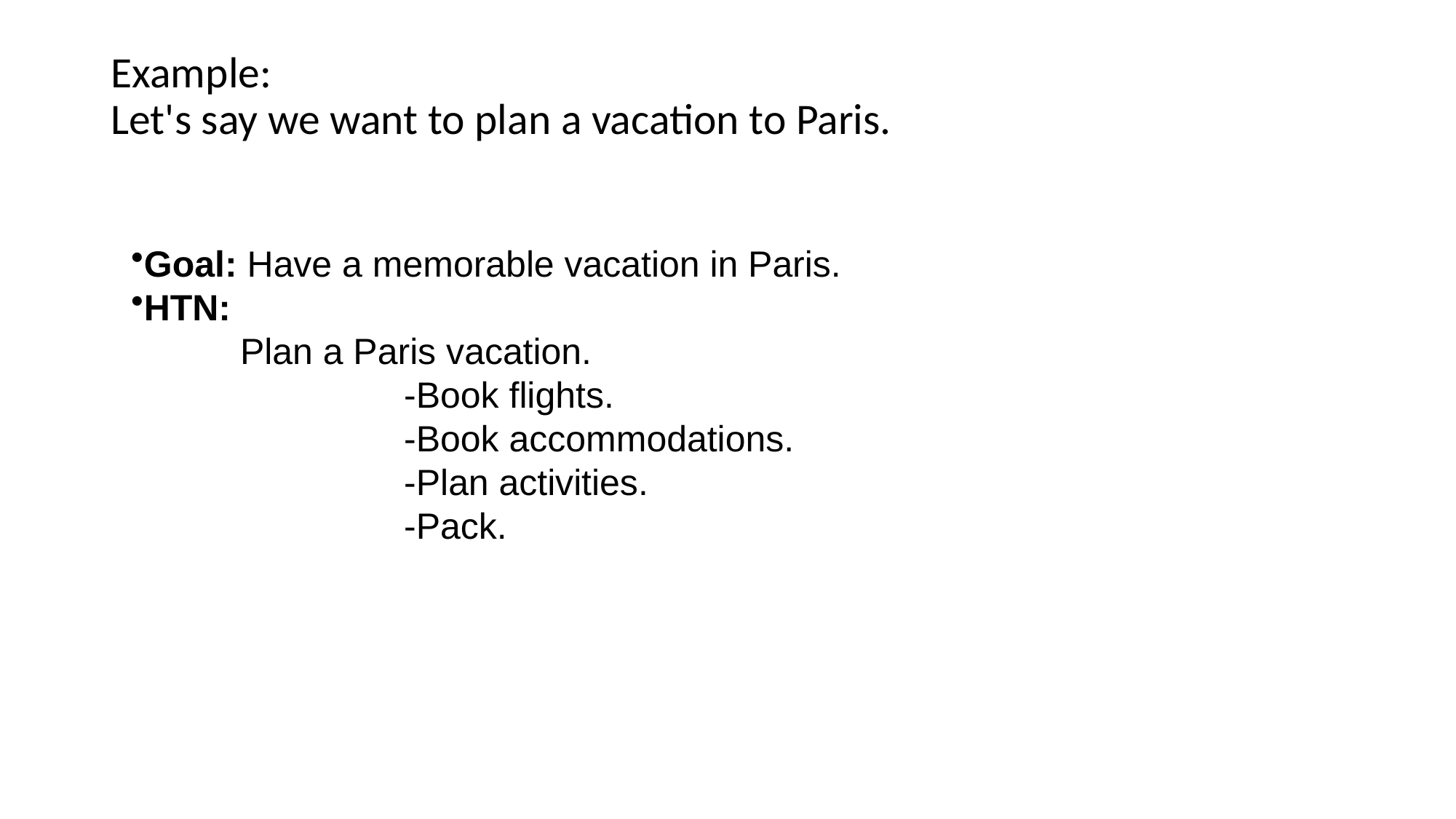

# Example: Let's say we want to plan a vacation to Paris.
Goal: Have a memorable vacation in Paris.
HTN:
	Plan a Paris vacation.
		-Book flights.
		-Book accommodations.
		-Plan activities.
		-Pack.